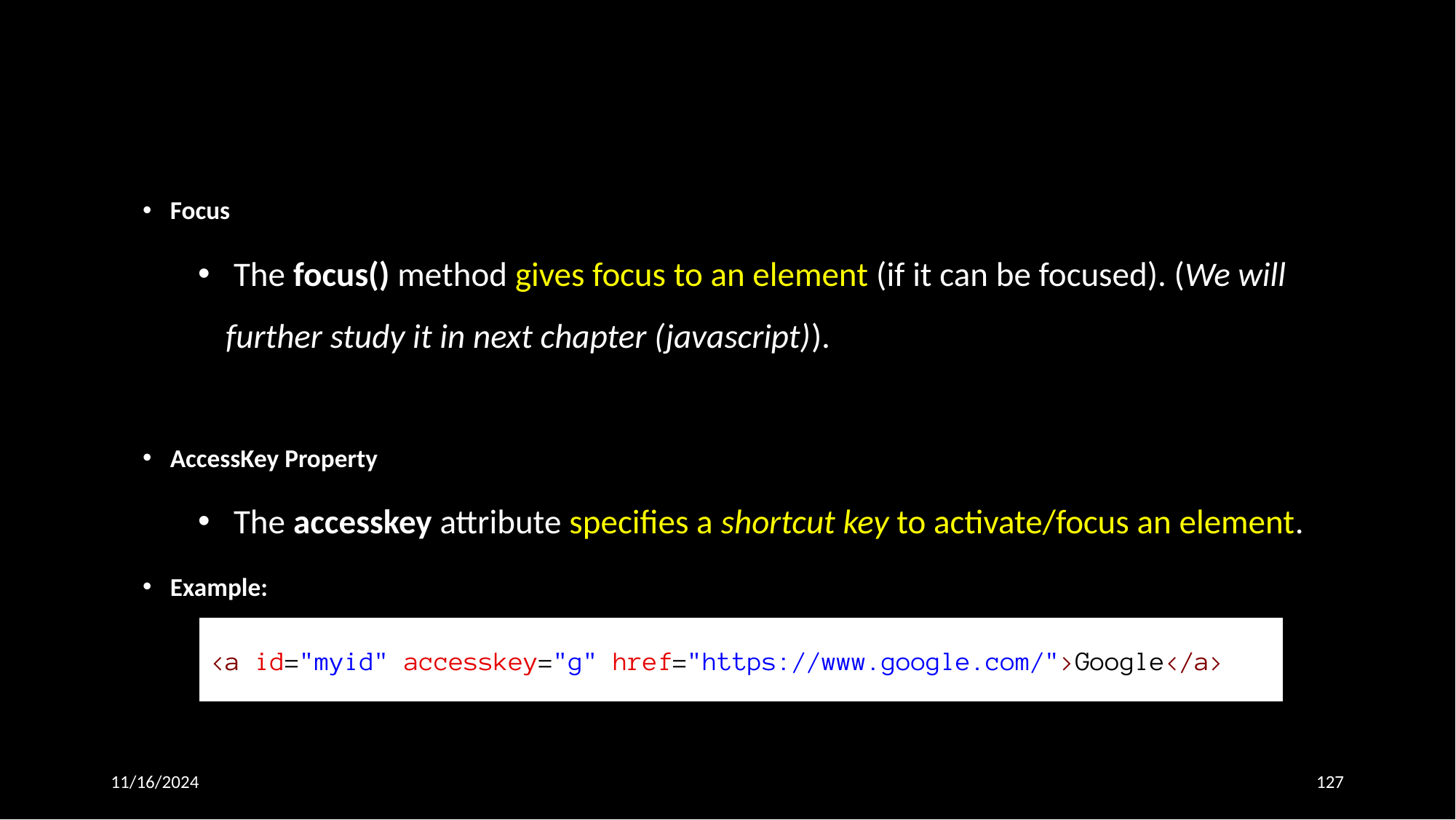

Focus
 The focus() method gives focus to an element (if it can be focused). (We will further study it in next chapter (javascript)).

AccessKey Property
 The accesskey attribute specifies a shortcut key to activate/focus an element.
Example:

<a id="myid" accesskey="g" href="https://www.google.com/">Google</a>
11/16/2024
127